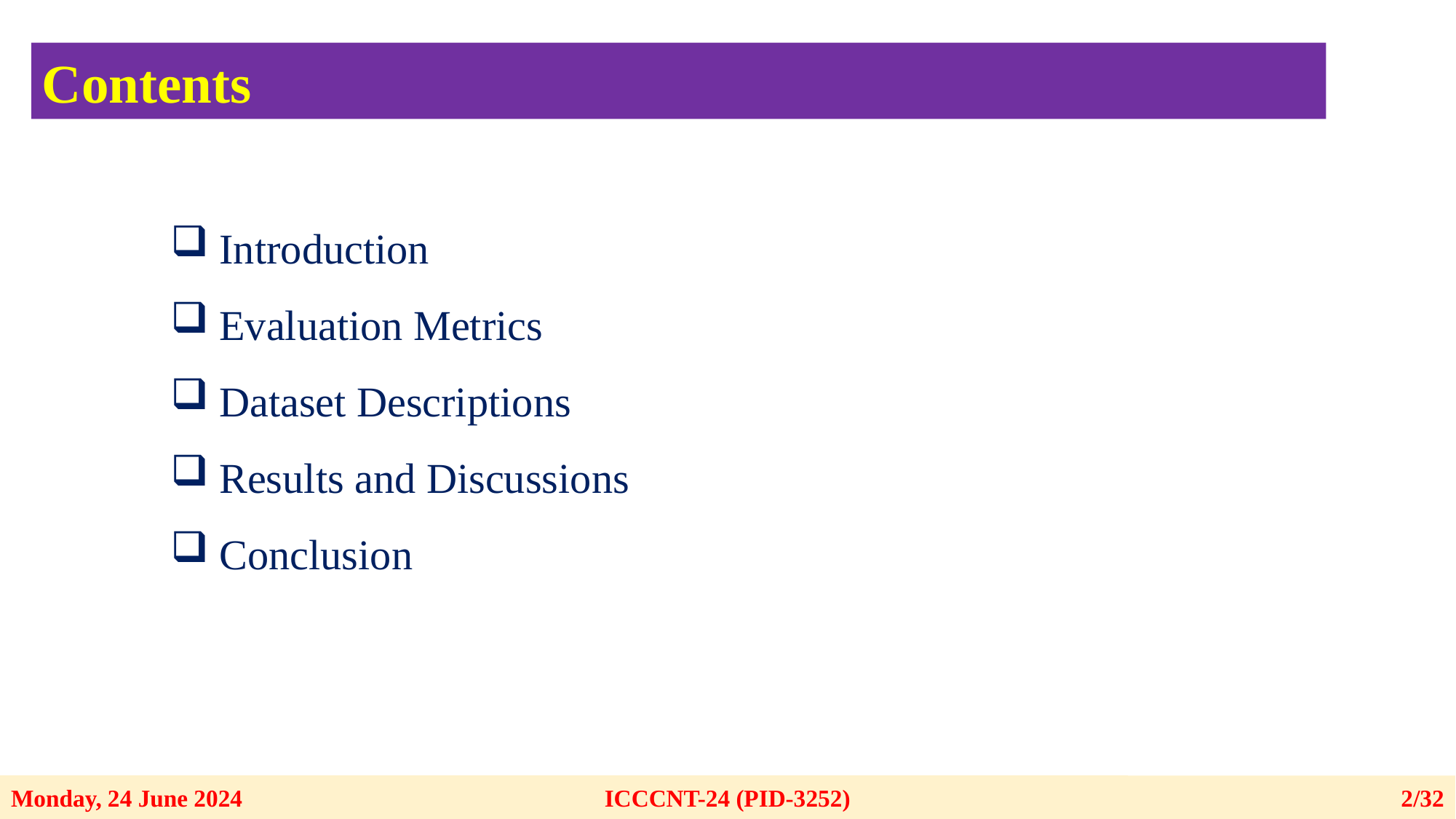

Contents
 Introduction
 Evaluation Metrics
 Dataset Descriptions
 Results and Discussions
 Conclusion

Monday, 24 June 2024
ICCCNT-24 (PID-3252)
2/32